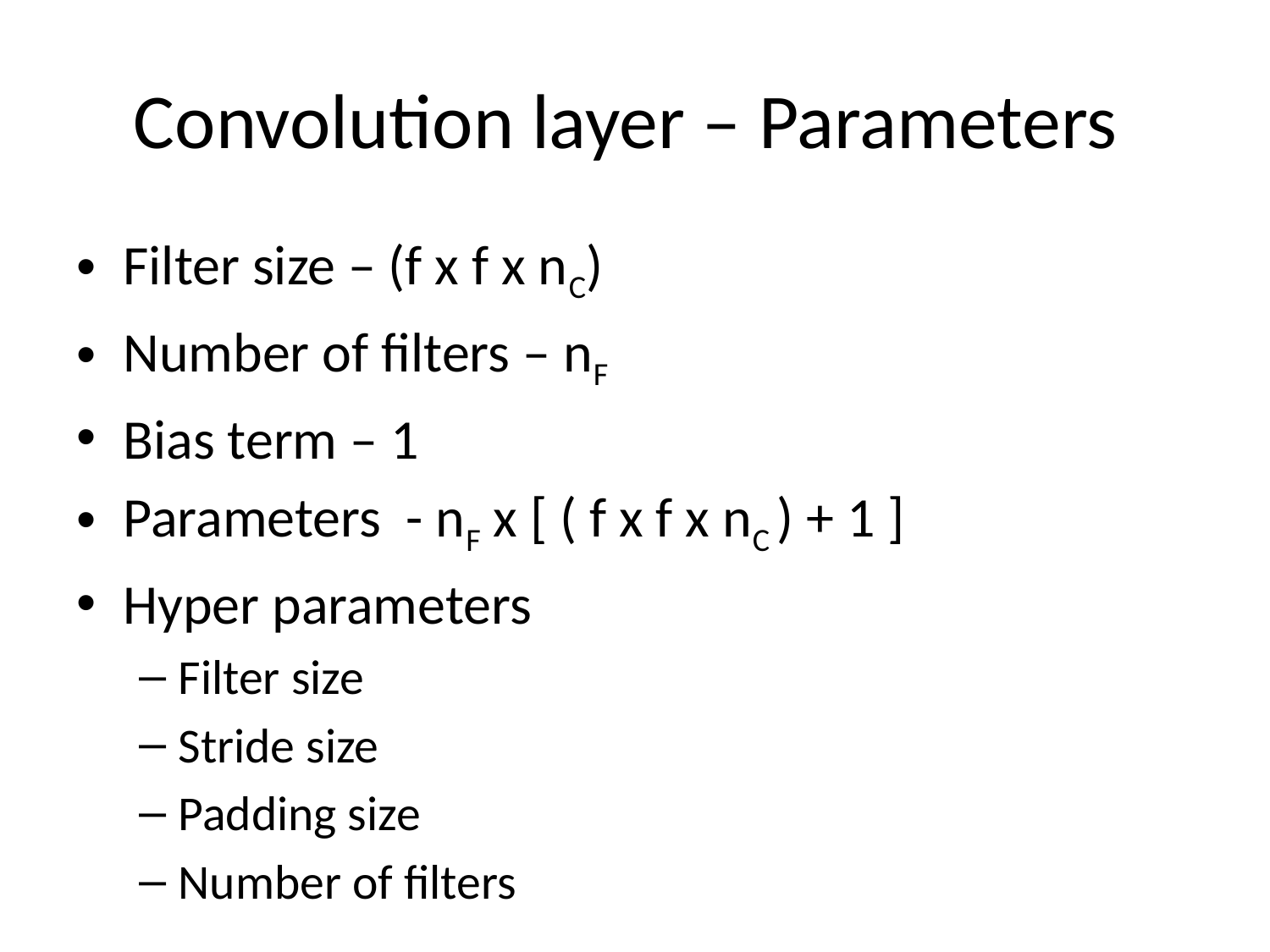

# Convolution layer – Parameters
Filter size – (f x f x nC)
Number of filters – nF
Bias term – 1
Parameters  - nF x [ ( f x f x nC ) + 1 ]
Hyper parameters
Filter size
Stride size
Padding size
Number of filters